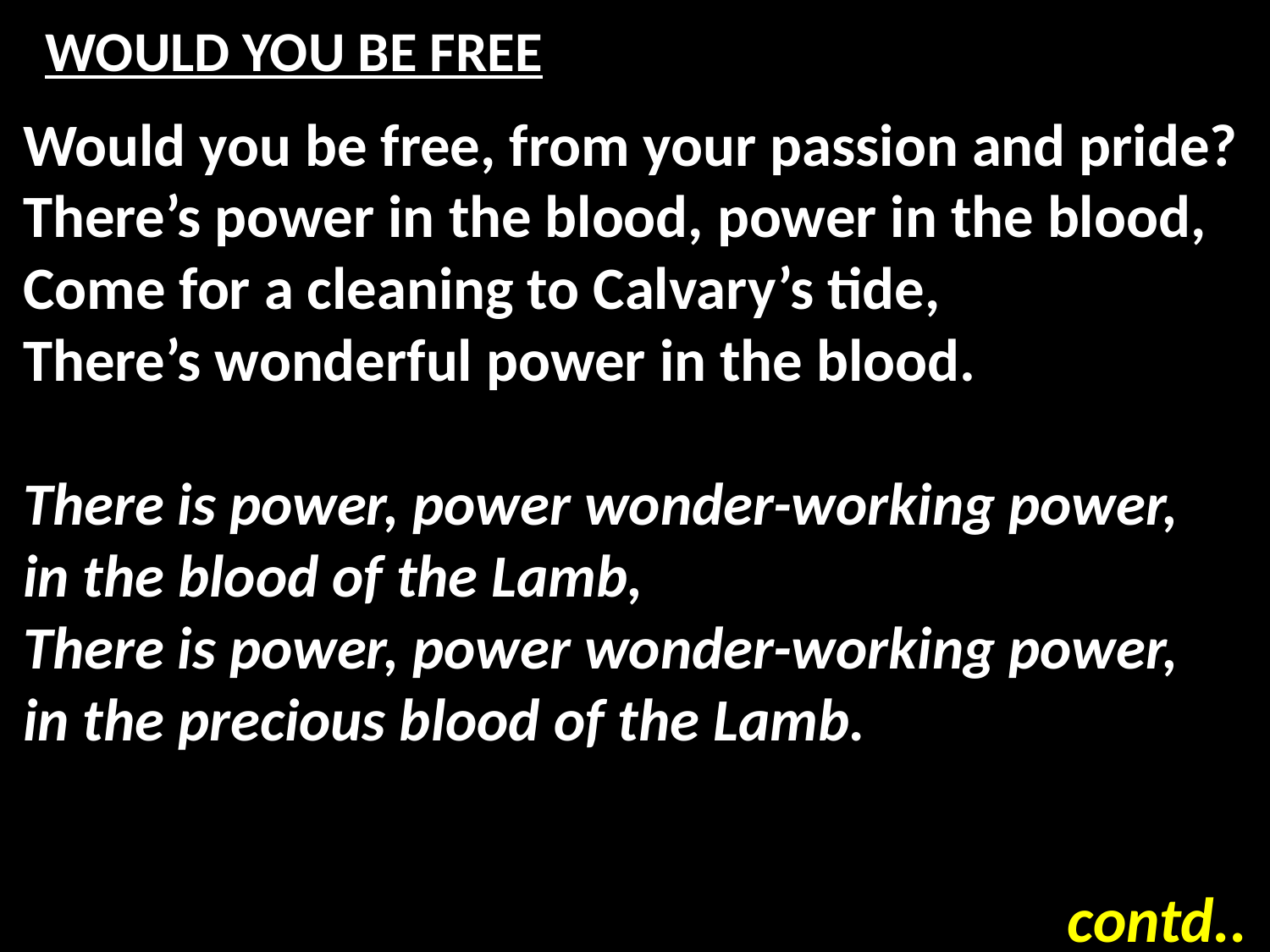

# WOULD YOU BE FREE
Would you be free, from your passion and pride?
There’s power in the blood, power in the blood,
Come for a cleaning to Calvary’s tide,
There’s wonderful power in the blood.

There is power, power wonder-working power,
in the blood of the Lamb,
There is power, power wonder-working power,
in the precious blood of the Lamb.
contd..